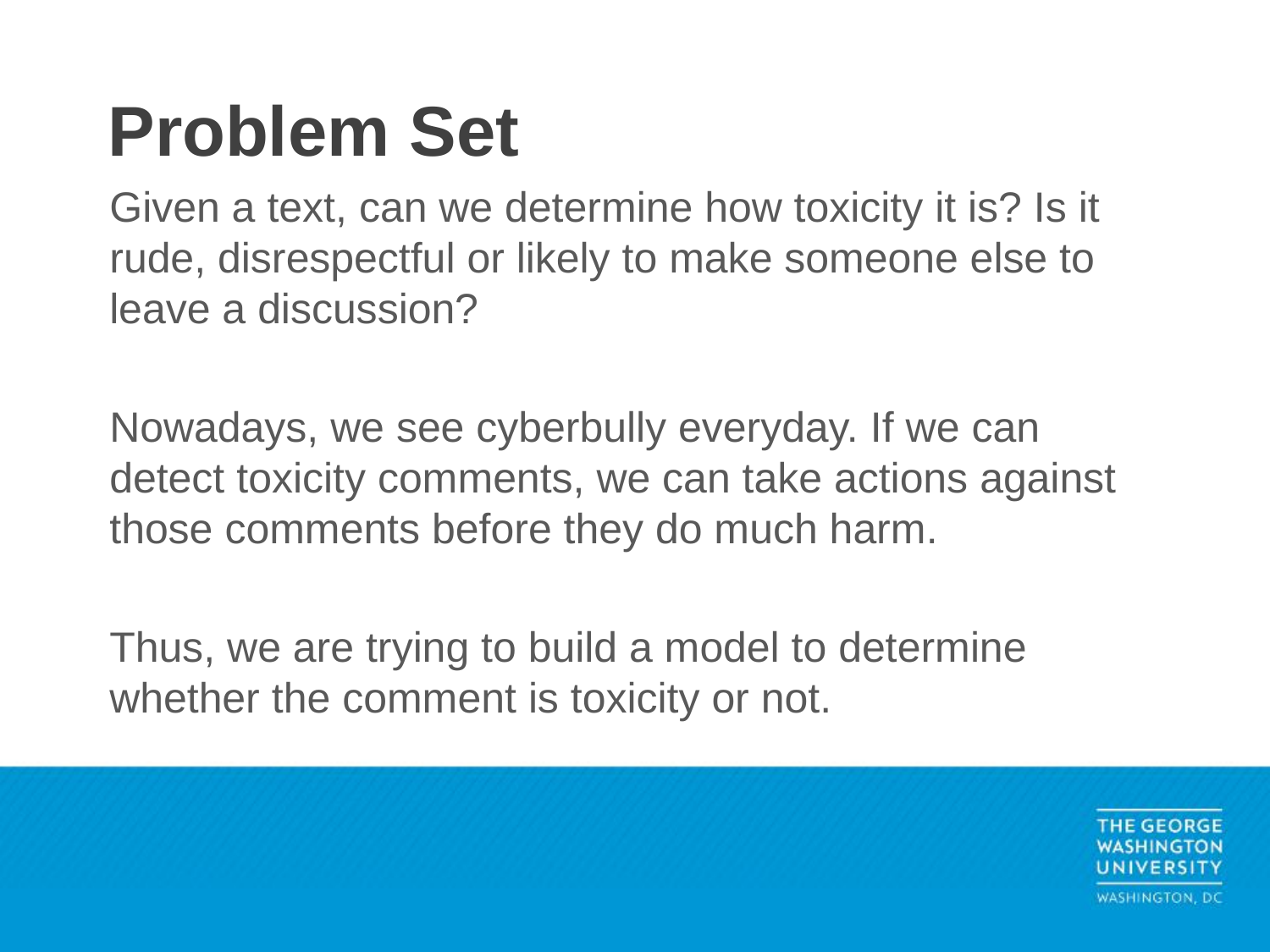

# Problem Set
Given a text, can we determine how toxicity it is? Is it rude, disrespectful or likely to make someone else to leave a discussion?

Nowadays, we see cyberbully everyday. If we can detect toxicity comments, we can take actions against those comments before they do much harm.

Thus, we are trying to build a model to determine whether the comment is toxicity or not.